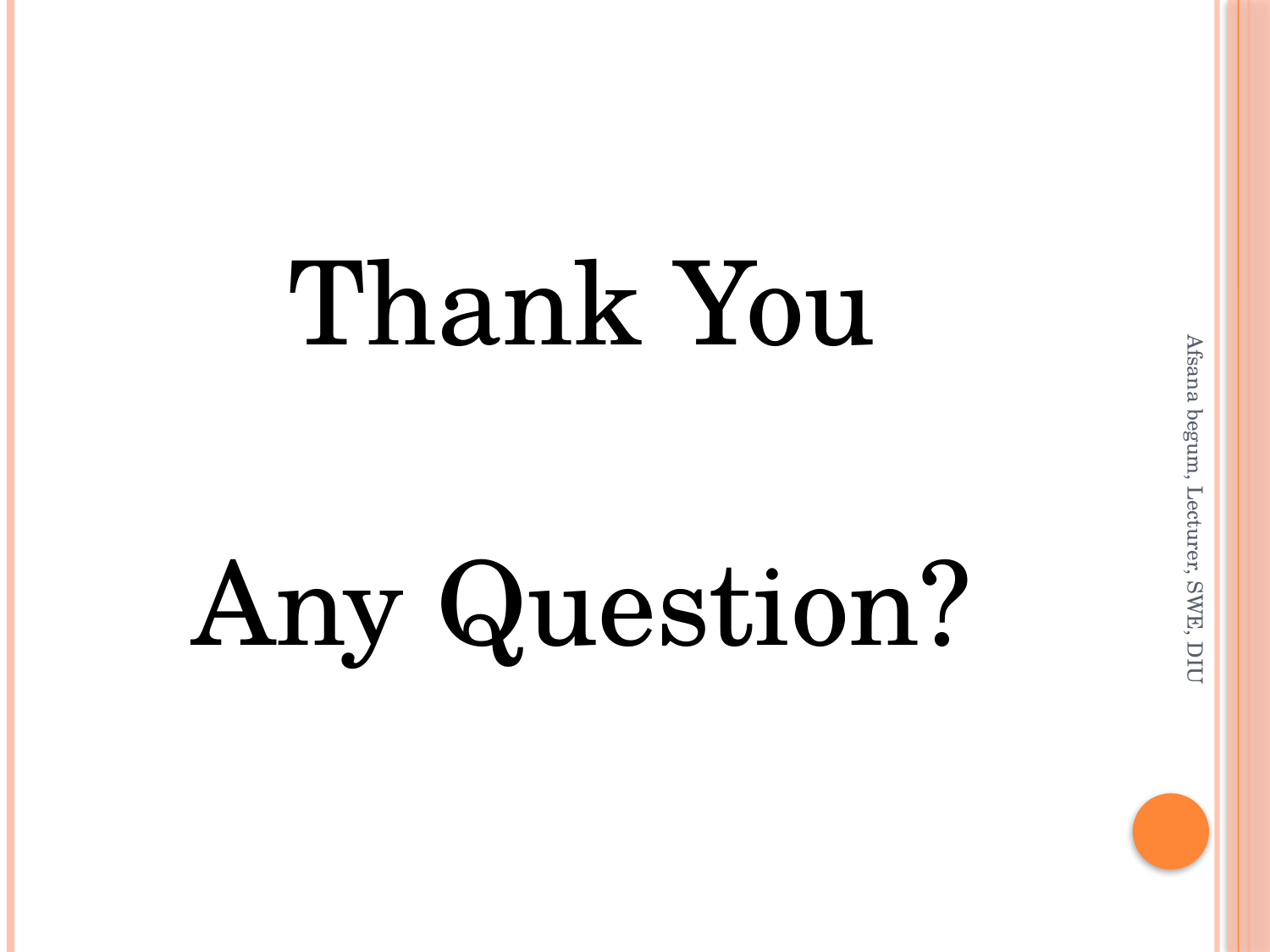

Thank You

Any Question?
Afsana begum, Lecturer, SWE, DIU